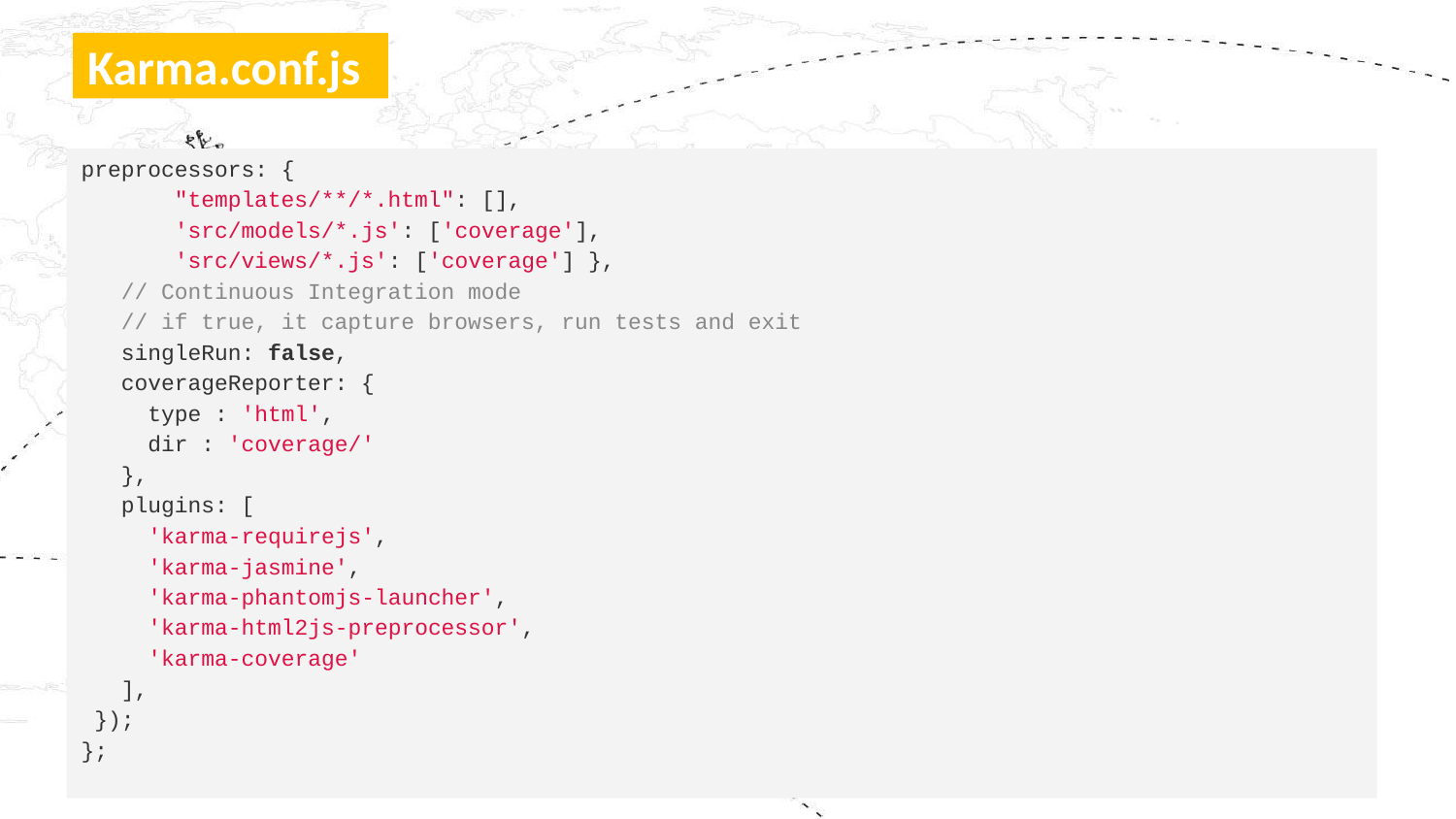

# Karma.conf.js
preprocessors: {
       "templates/**/*.html": [],
       'src/models/*.js': ['coverage'],
       'src/views/*.js': ['coverage'] },
   // Continuous Integration mode
   // if true, it capture browsers, run tests and exit
   singleRun: false,
   coverageReporter: {
     type : 'html',
     dir : 'coverage/'
   },
   plugins: [
     'karma-requirejs',
     'karma-jasmine',
     'karma-phantomjs-launcher',
     'karma-html2js-preprocessor',
     'karma-coverage'
   ],
 });
};